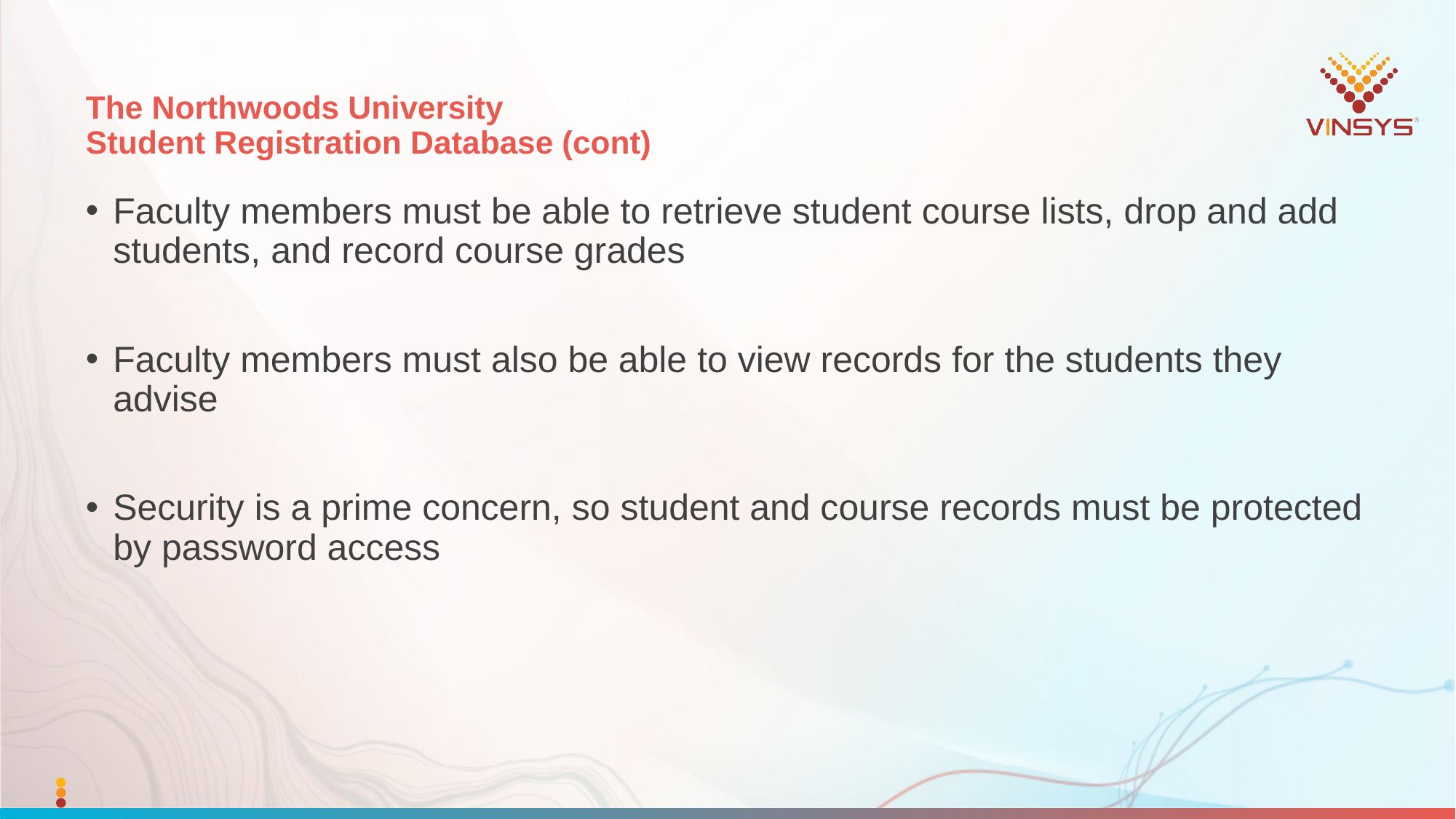

# The Northwoods University Student Registration Database (cont)
Faculty members must be able to retrieve student course lists, drop and add students, and record course grades

Faculty members must also be able to view records for the students they advise

Security is a prime concern, so student and course records must be protected by password access